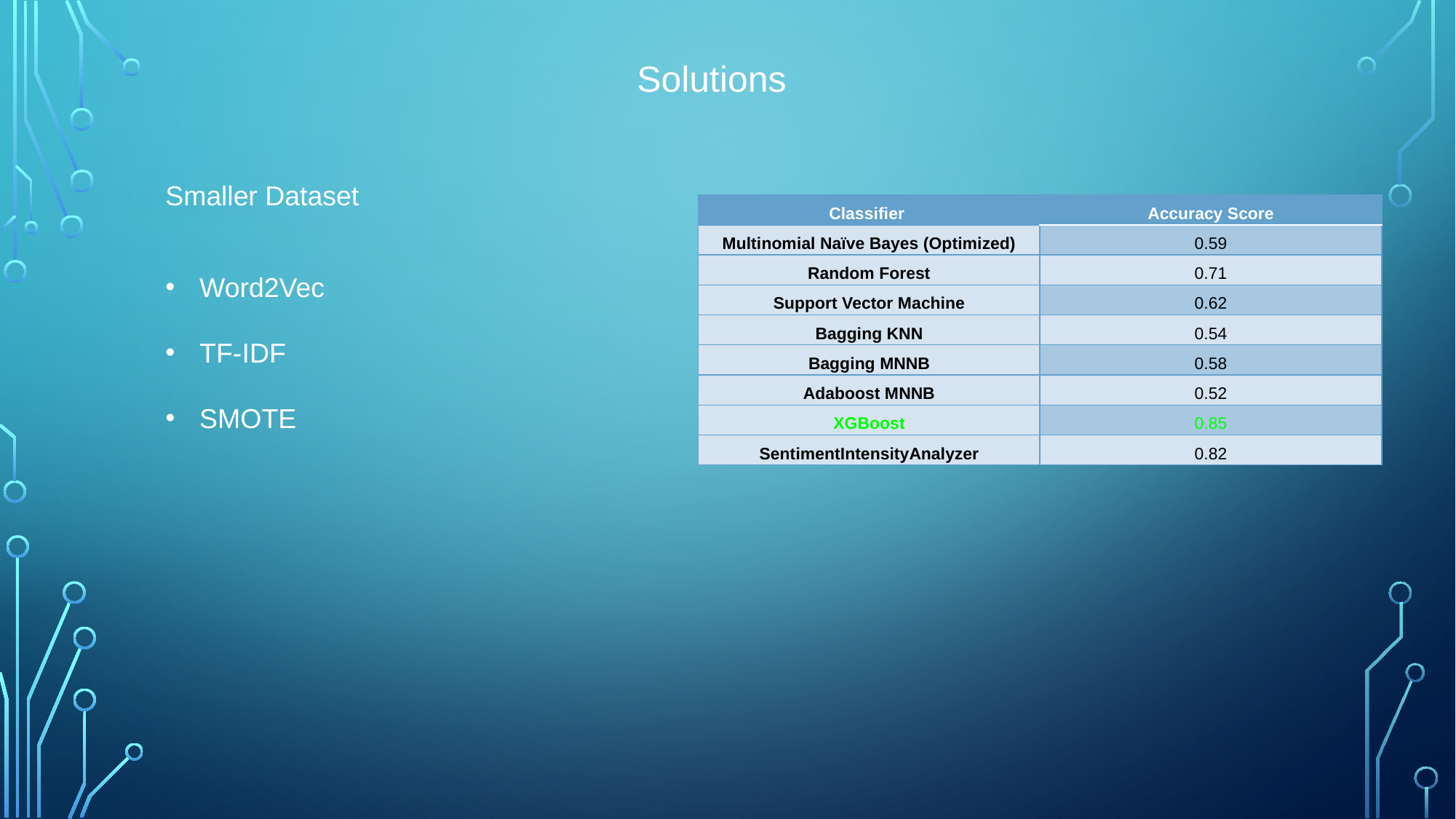

Solutions
Smaller Dataset
| Classifier | Accuracy Score |
| --- | --- |
| Multinomial Naïve Bayes (Optimized) | 0.59 |
| Random Forest | 0.71 |
| Support Vector Machine | 0.62 |
| Bagging KNN | 0.54 |
| Bagging MNNB | 0.58 |
| Adaboost MNNB | 0.52 |
| XGBoost | 0.85 |
| SentimentIntensityAnalyzer | 0.82 |
Word2Vec

TF-IDF

SMOTE